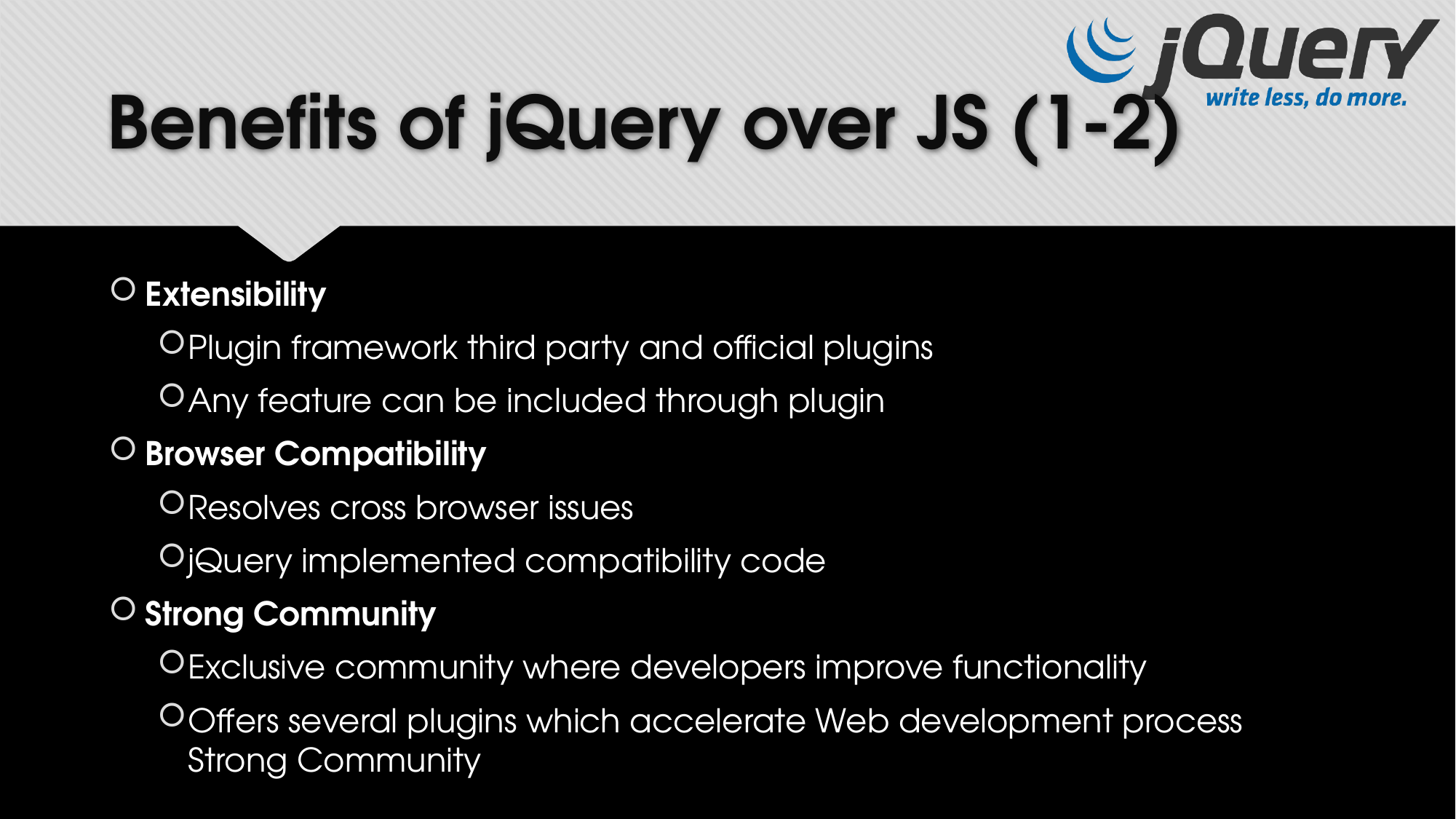

# Benefits of jQuery over JS (1-2)
Extensibility
Plugin framework third party and official plugins
Any feature can be included through plugin
Browser Compatibility
Resolves cross browser issues
jQuery implemented compatibility code
Strong Community
Exclusive community where developers improve functionality
Offers several plugins which accelerate Web development process Strong Community